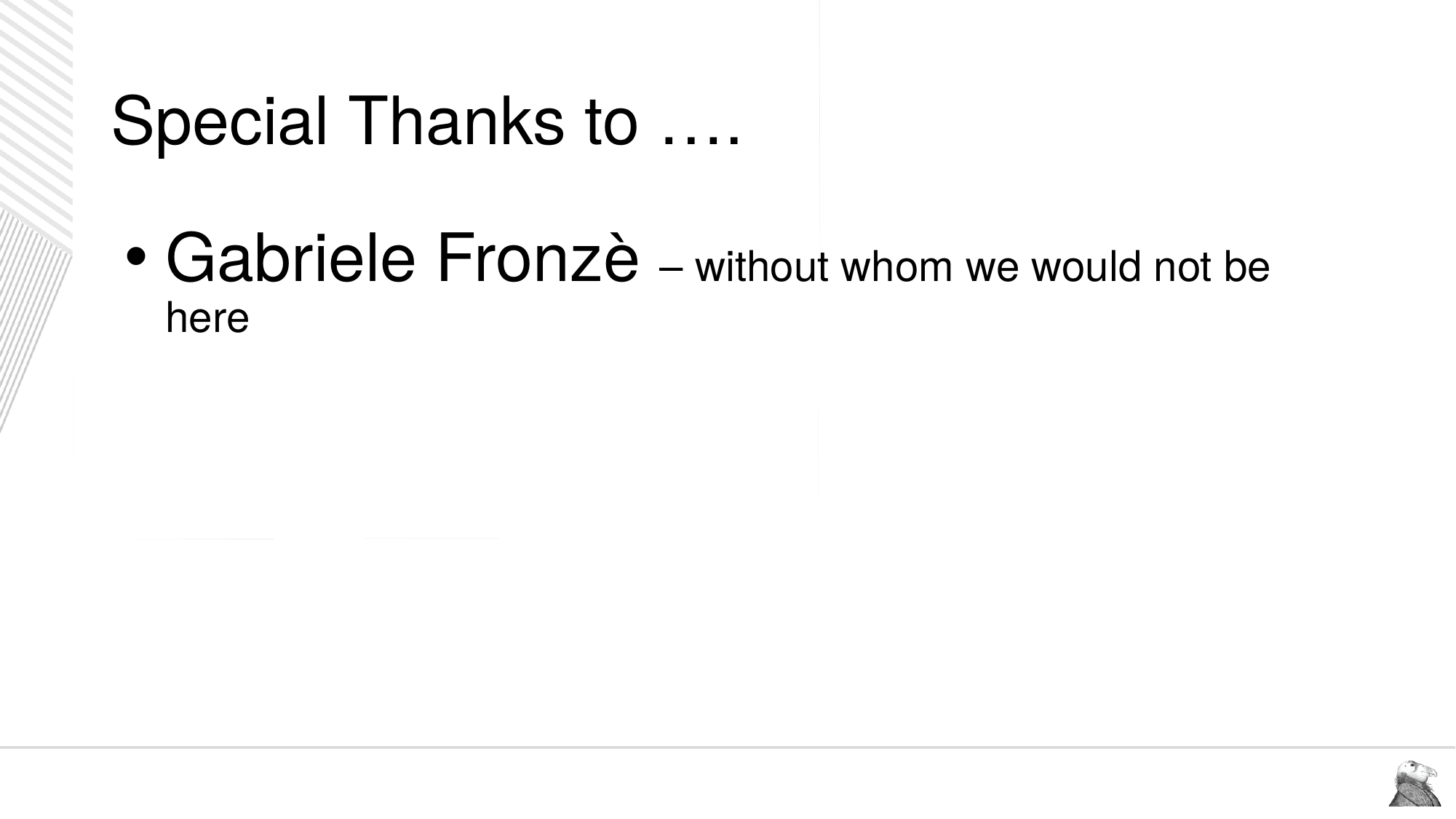

# Special Thanks to ….
Gabriele Fronzè – without whom we would not be here